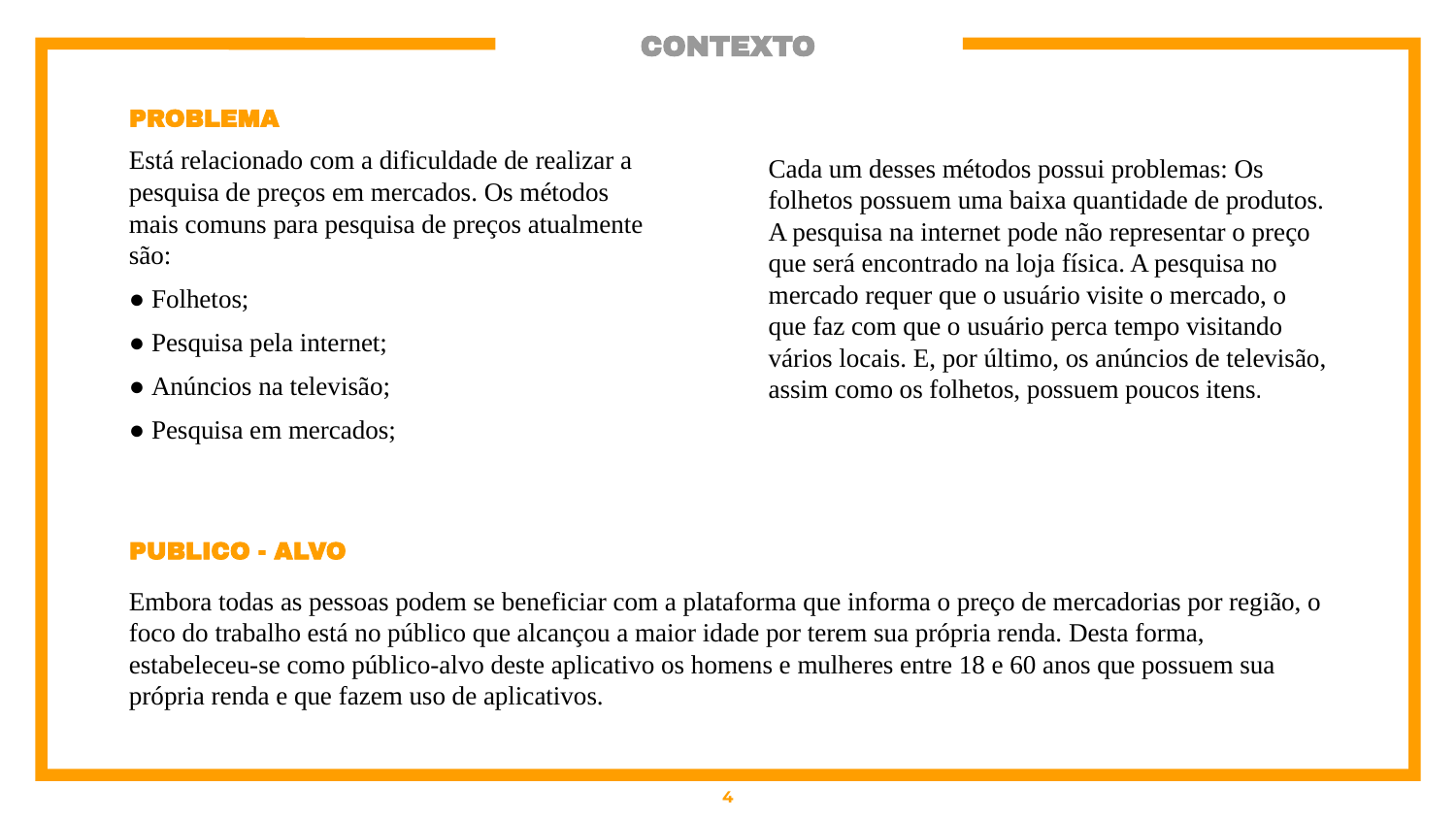

# CONTEXTO
PROBLEMA
Está relacionado com a dificuldade de realizar a pesquisa de preços em mercados. Os métodos mais comuns para pesquisa de preços atualmente são:
● Folhetos;
● Pesquisa pela internet;
● Anúncios na televisão;
● Pesquisa em mercados;

Cada um desses métodos possui problemas: Os folhetos possuem uma baixa quantidade de produtos. A pesquisa na internet pode não representar o preço que será encontrado na loja física. A pesquisa no mercado requer que o usuário visite o mercado, o que faz com que o usuário perca tempo visitando vários locais. E, por último, os anúncios de televisão, assim como os folhetos, possuem poucos itens.
PUBLICO - ALVO
Embora todas as pessoas podem se beneficiar com a plataforma que informa o preço de mercadorias por região, o foco do trabalho está no público que alcançou a maior idade por terem sua própria renda. Desta forma, estabeleceu-se como público-alvo deste aplicativo os homens e mulheres entre 18 e 60 anos que possuem sua própria renda e que fazem uso de aplicativos.

4